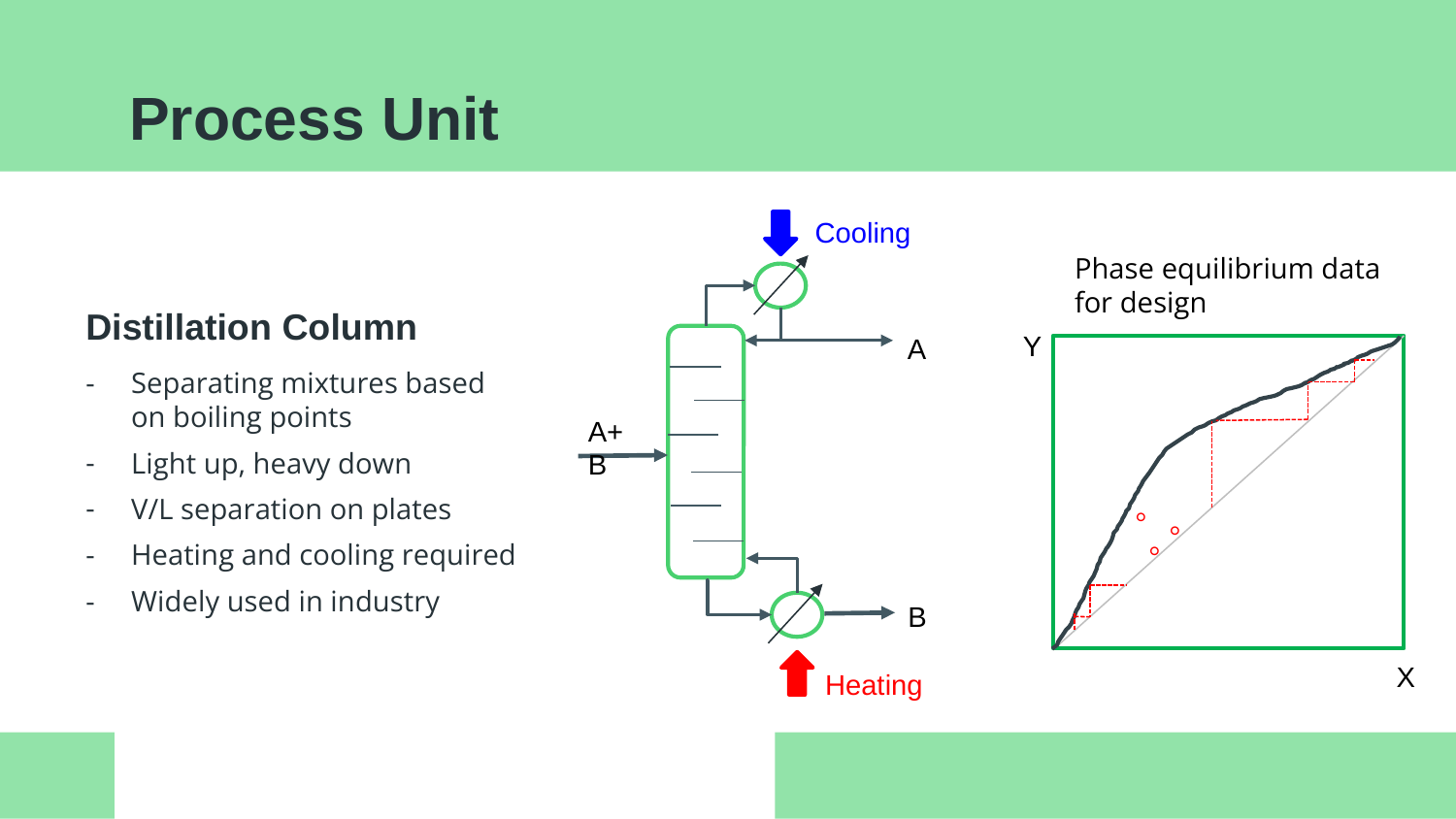

# Process Unit
Cooling

Phase equilibrium data for design

Distillation Column
Y
A

Separating mixtures based on boiling points
Light up, heavy down
V/L separation on plates
Heating and cooling required
Widely used in industry
A+B

。。。
B

X

Heating